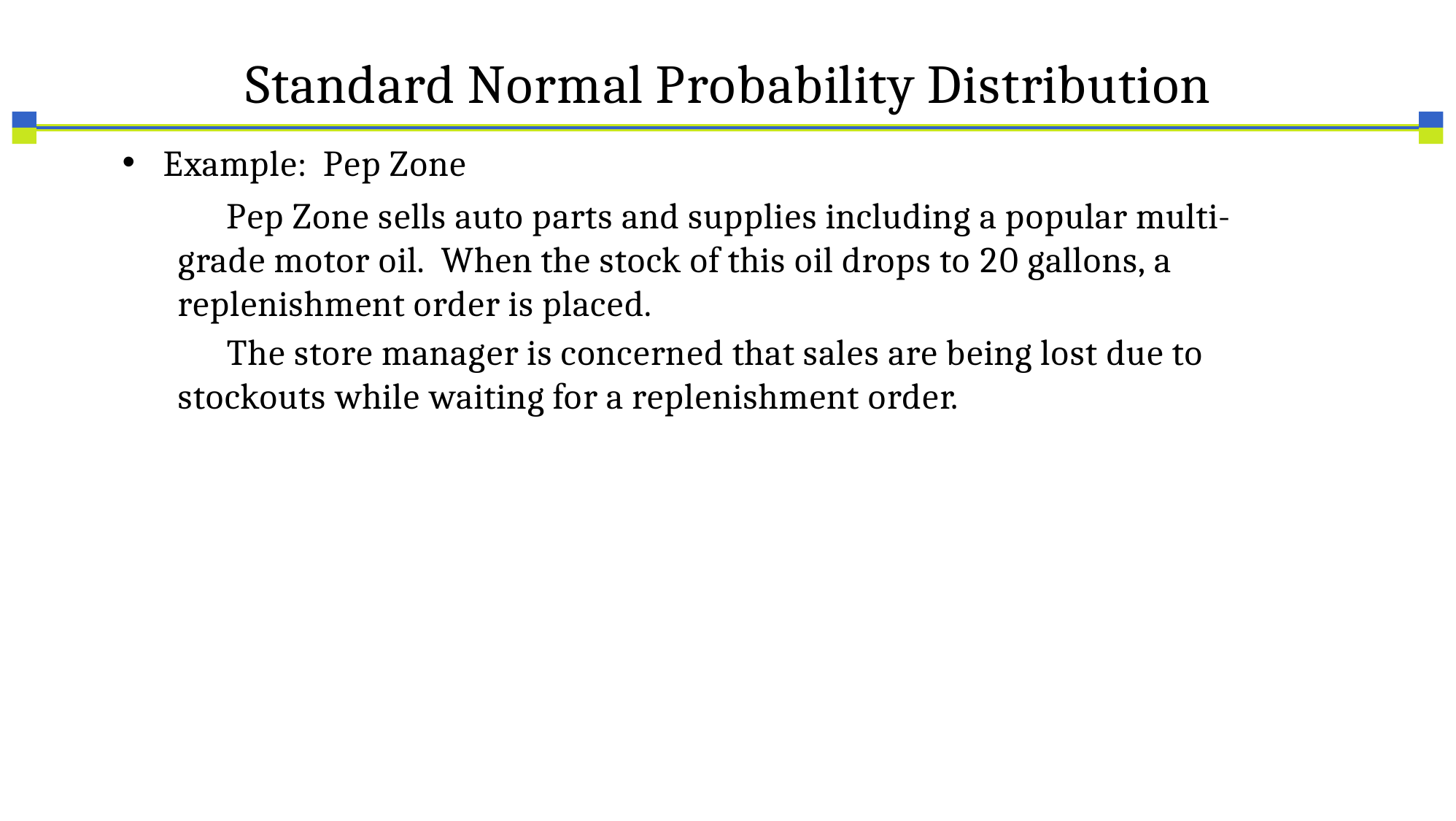

# Standard Normal Probability Distribution
Example:  Pep Zone
 Pep Zone sells auto parts and supplies including a popular multi-grade motor oil.  When the stock of this oil drops to 20 gallons, a replenishment order is placed.
 The store manager is concerned that sales are being lost due to stockouts while waiting for a replenishment order.